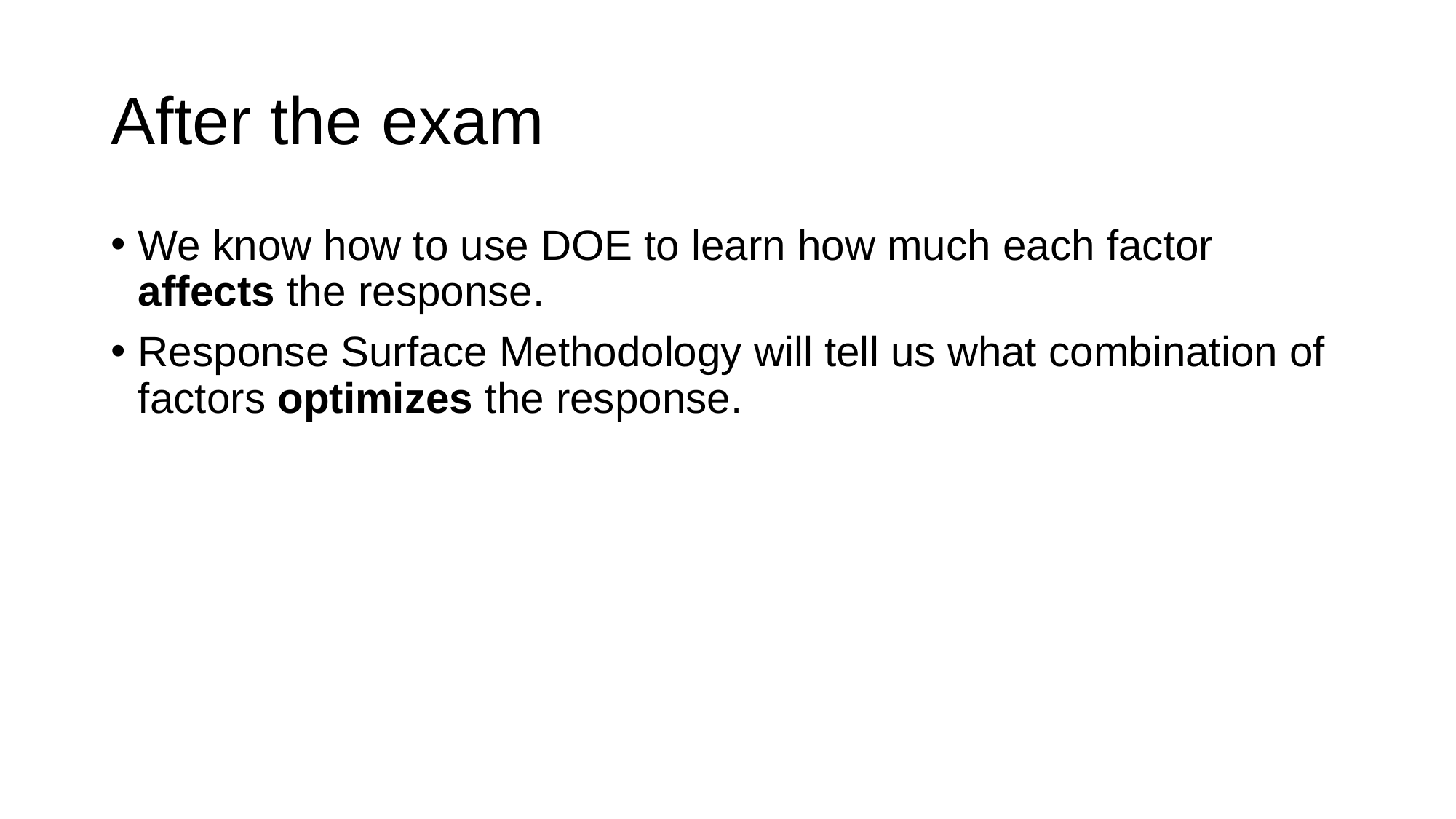

# After the exam
We know how to use DOE to learn how much each factor affects the response.
Response Surface Methodology will tell us what combination of factors optimizes the response.